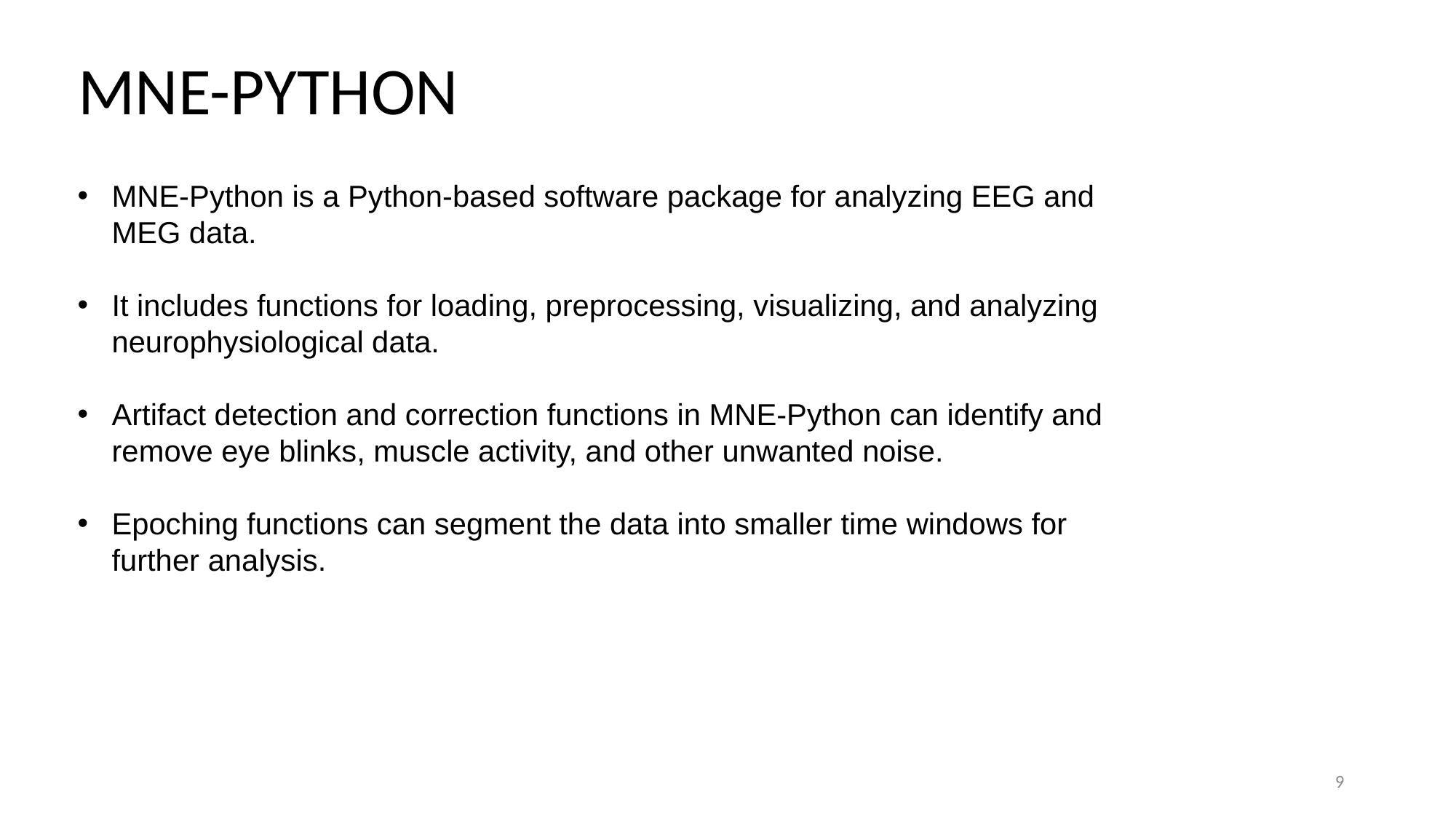

# MNE-PYTHON
MNE-Python is a Python-based software package for analyzing EEG and MEG data.

It includes functions for loading, preprocessing, visualizing, and analyzing neurophysiological data.

Artifact detection and correction functions in MNE-Python can identify and remove eye blinks, muscle activity, and other unwanted noise.

Epoching functions can segment the data into smaller time windows for further analysis.

9